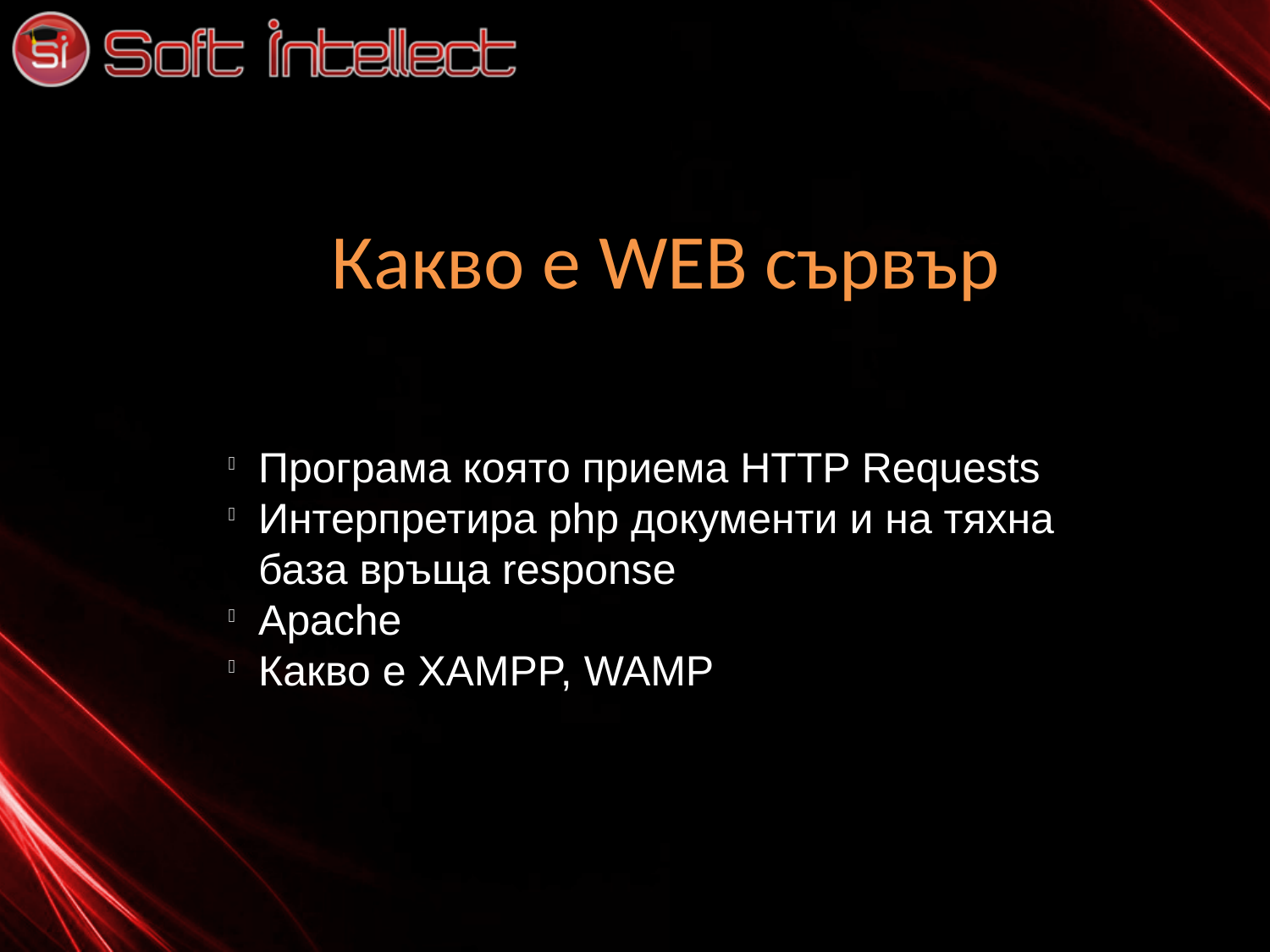

Какво е WEB сървър
Програма която приема HTTP Requests
Интерпретира php документи и на тяхна база връща response
Apache
Какво е XAMPP, WAMP